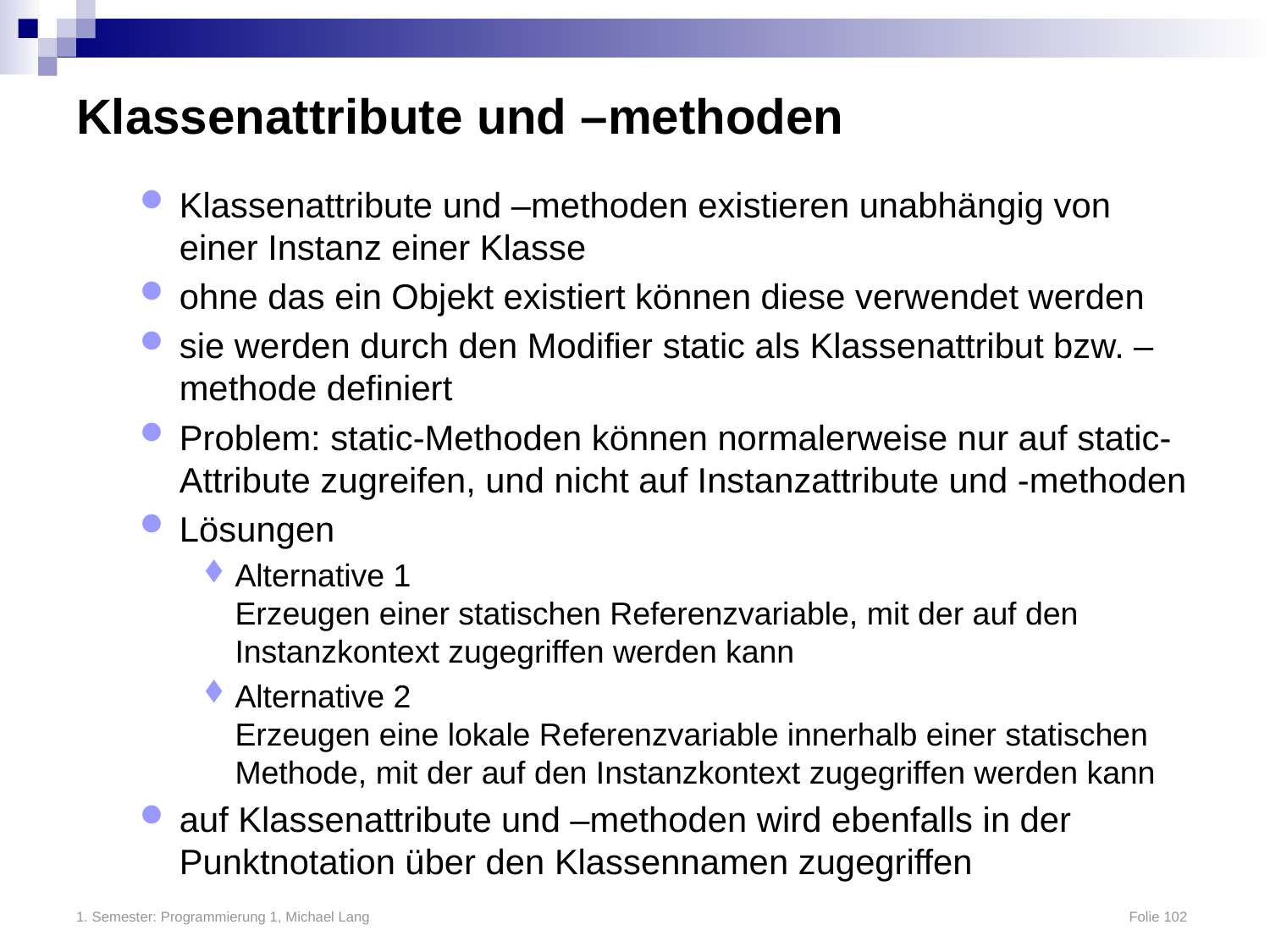

# Klassenattribute und –methoden
Klassenattribute und –methoden existieren unabhängig von einer Instanz einer Klasse
ohne das ein Objekt existiert können diese verwendet werden
sie werden durch den Modifier static als Klassenattribut bzw. –methode definiert
Problem: static-Methoden können normalerweise nur auf static-Attribute zugreifen, und nicht auf Instanzattribute und -methoden
Lösungen
Alternative 1
Erzeugen einer statischen Referenzvariable, mit der auf den Instanzkontext zugegriffen werden kann
Alternative 2
Erzeugen eine lokale Referenzvariable innerhalb einer statischen Methode, mit der auf den Instanzkontext zugegriffen werden kann
auf Klassenattribute und –methoden wird ebenfalls in der Punktnotation über den Klassennamen zugegriffen
1. Semester: Programmierung 1, Michael Lang	Folie 102